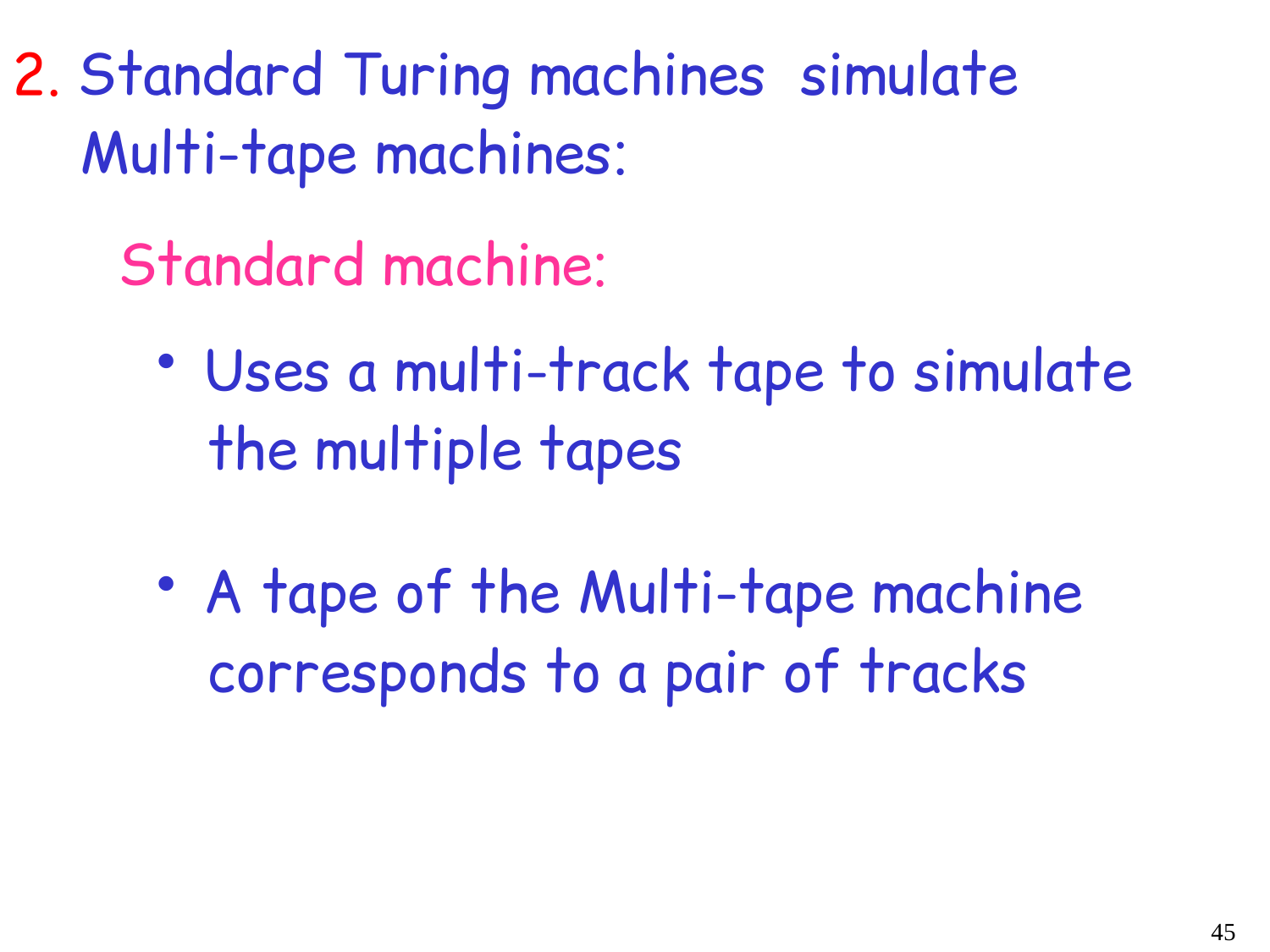

2. Standard Turing machines  simulate
    Multi-tape machines:
Standard machine:
 Uses a multi-track tape to simulate
   the multiple tapes
 A tape of the Multi-tape machine
   corresponds to a pair of tracks
45